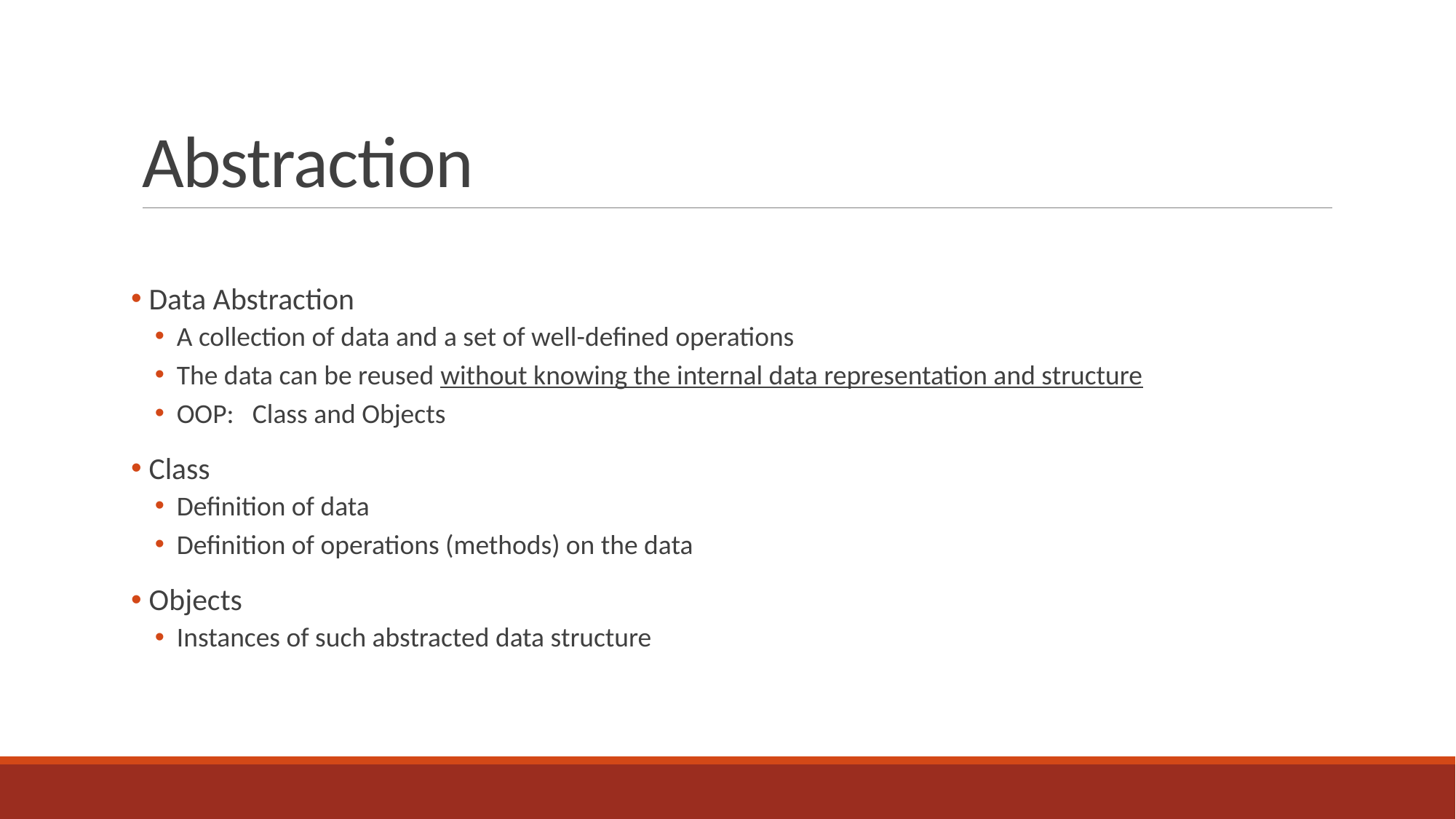

# Abstraction

 Data Abstraction
A collection of data and a set of well-defined operations
The data can be reused without knowing the internal data representation and structure
OOP:   Class and Objects
 Class
Definition of data
Definition of operations (methods) on the data
 Objects
Instances of such abstracted data structure